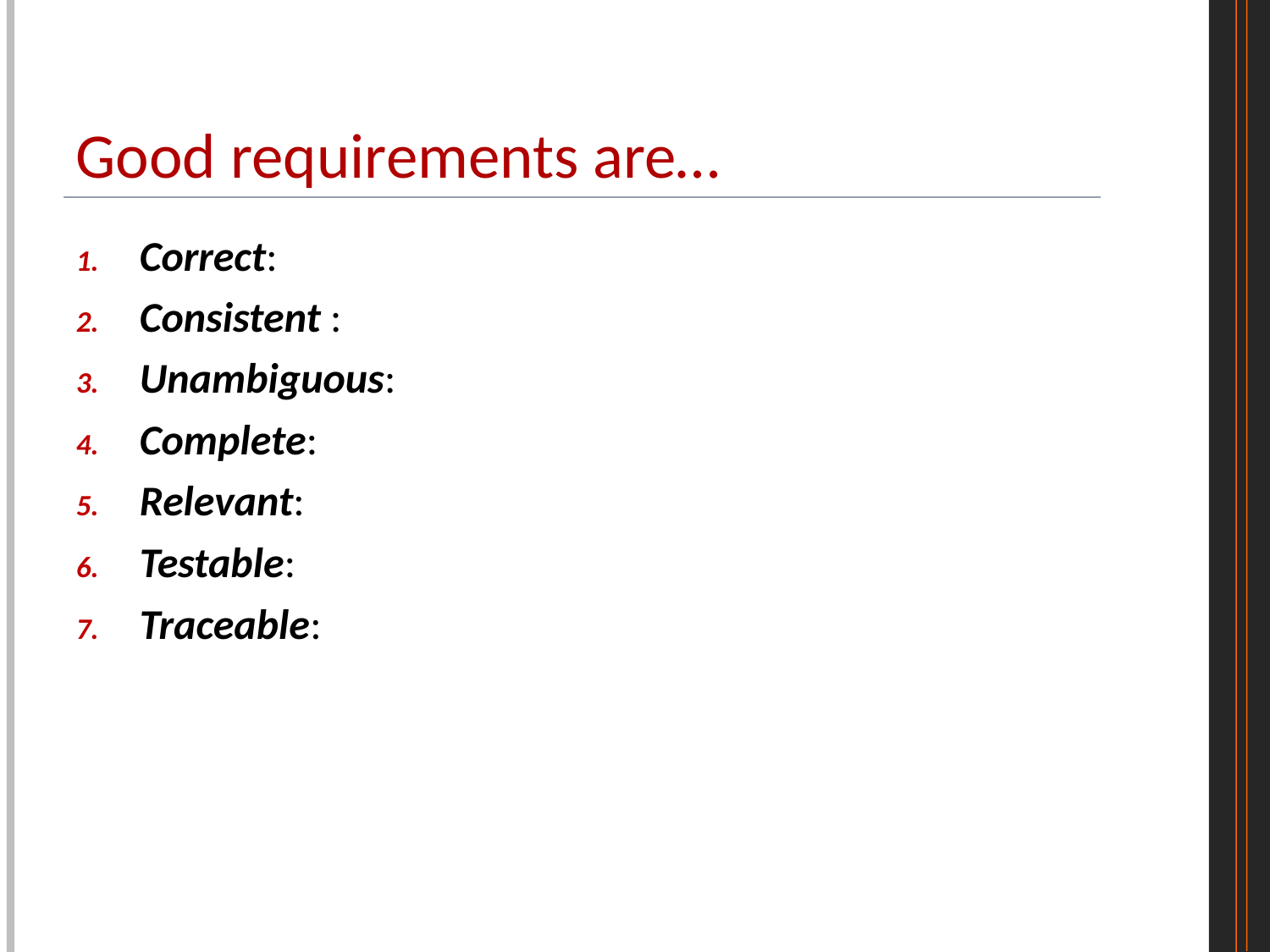

# Good requirements are…
Correct:
Consistent :
Unambiguous:
Complete:
Relevant:
Testable:
Traceable: